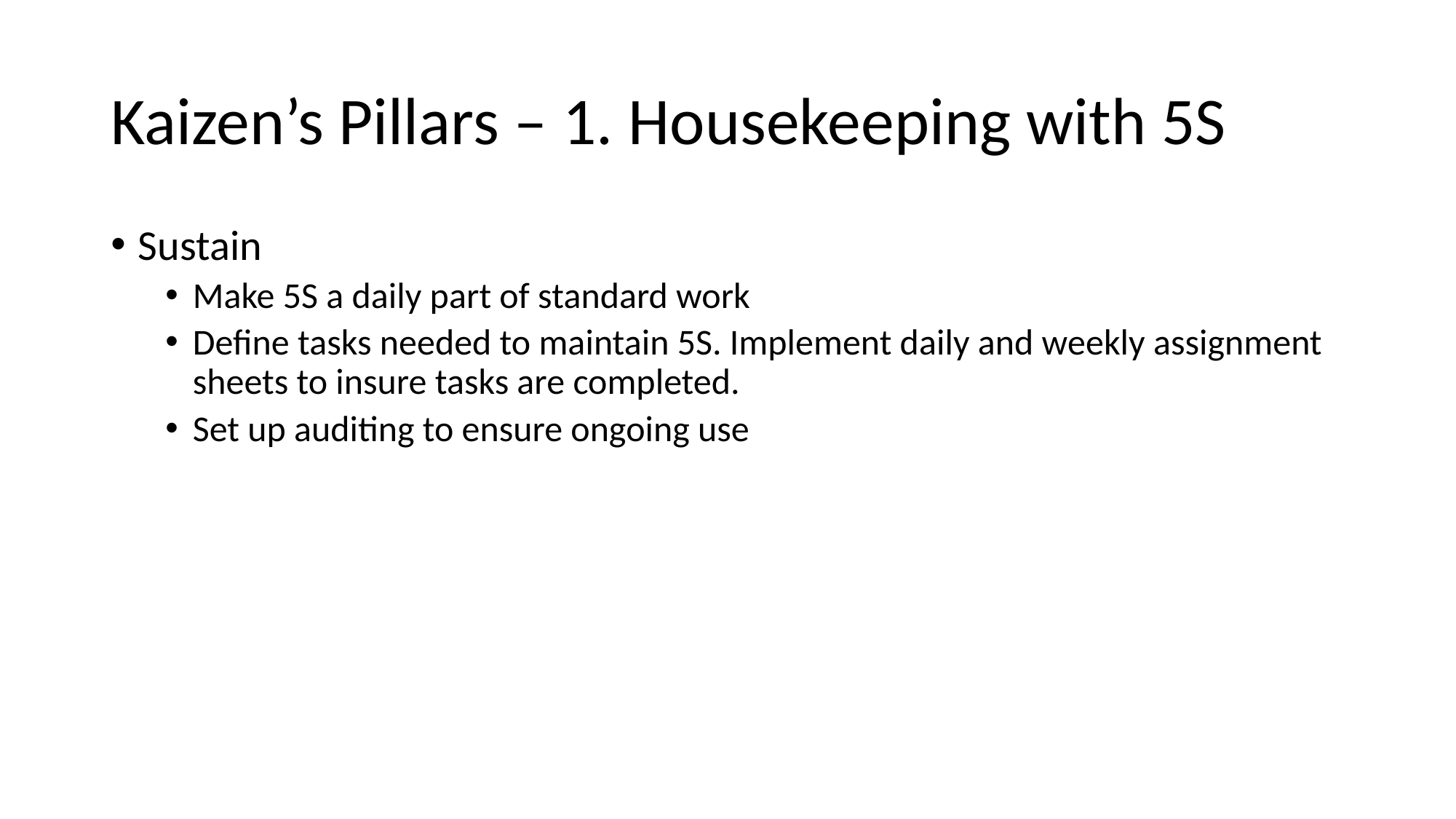

# Kaizen’s Pillars – 1. Housekeeping with 5S
Sustain
Make 5S a daily part of standard work
Define tasks needed to maintain 5S. Implement daily and weekly assignment sheets to insure tasks are completed.
Set up auditing to ensure ongoing use